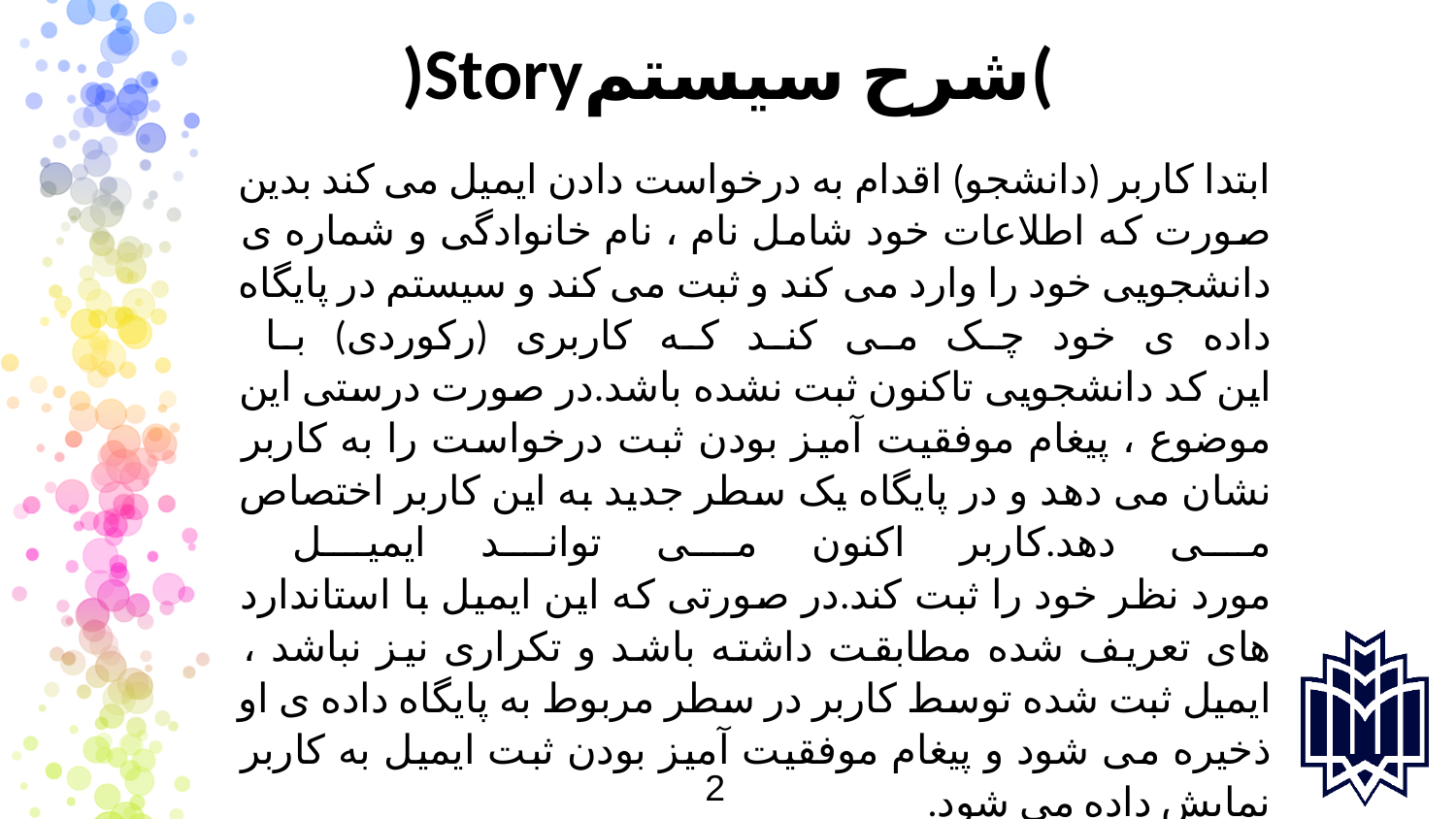

# )Storyشرح سیستم(
ابتدا کاربر (دانشجو) اقدام به درخواست دادن ایمیل می کند بدین صورت که اطلاعات خود شامل نام ، نام خانوادگی و شماره ی دانشجویی خود را وارد می کند و ثبت می کند و سیستم در پایگاه داده ی خود چک می کند که کاربری (رکوردی) با
این کد دانشجویی تاکنون ثبت نشده باشد.در صورت درستی این موضوع ، پیغام موفقیت آمیز بودن ثبت درخواست را به کاربر نشان می دهد و در پایگاه یک سطر جدید به این کاربر اختصاص می دهد.کاربر اکنون می تواند ایمیل
مورد نظر خود را ثبت کند.در صورتی که این ایمیل با استاندارد های تعریف شده مطابقت داشته باشد و تکراری نیز نباشد ، ایمیل ثبت شده توسط کاربر در سطر مربوط به پایگاه داده ی او ذخیره می شود و پیغام موفقیت آمیز بودن ثبت ایمیل به کاربر نمایش داده می شود.
2